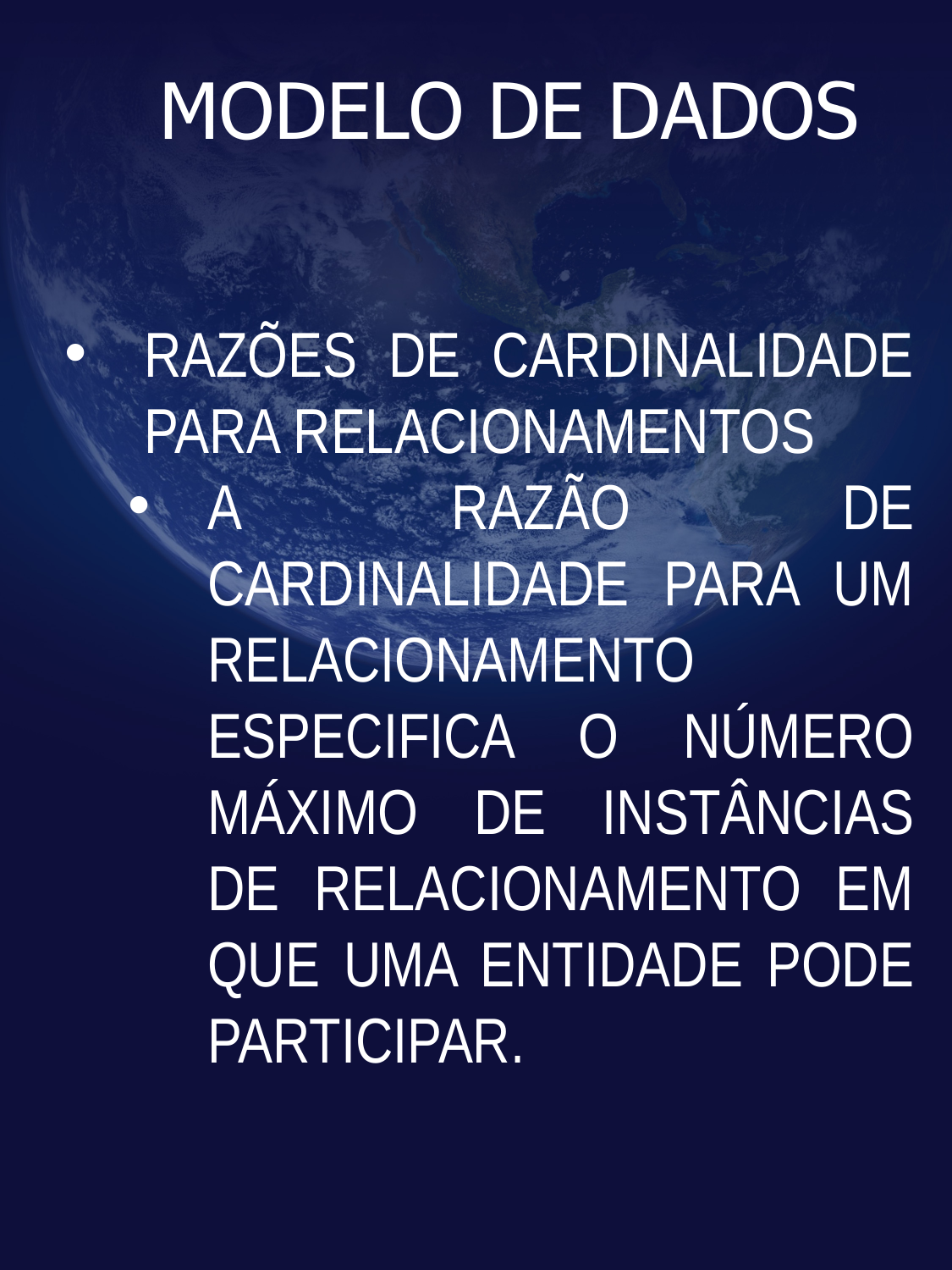

# MODELO DE DADOS
RAZÕES DE CARDINALIDADE PARA RELACIONAMENTOS
A RAZÃO DE CARDINALIDADE PARA UM RELACIONAMENTO ESPECIFICA O NÚMERO MÁXIMO DE INSTÂNCIAS DE RELACIONAMENTO EM QUE UMA ENTIDADE PODE PARTICIPAR.